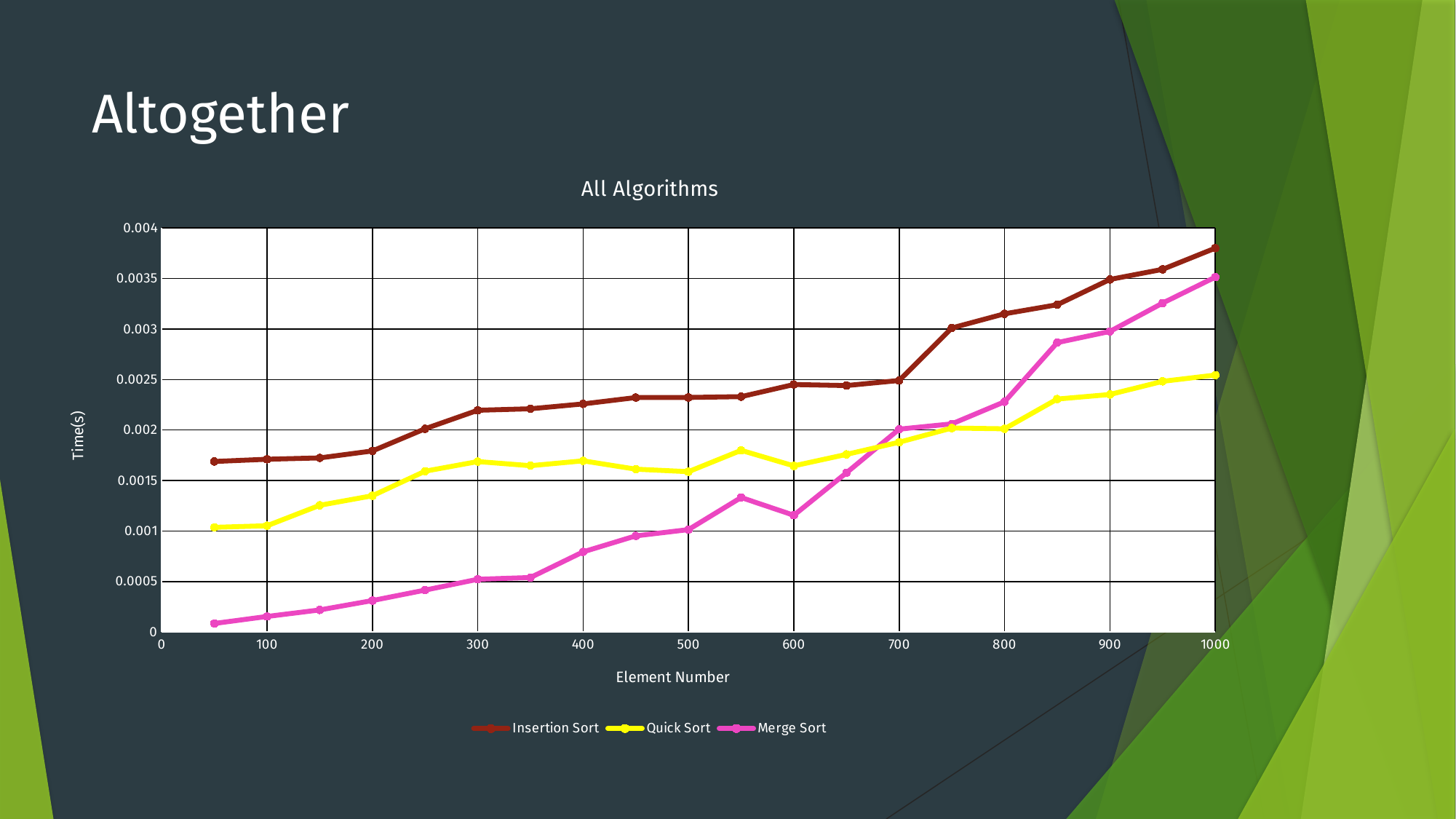

# Altogether

### Chart: All Algorithms

| Category | Insertion Sort | Quick Sort | Merge Sort |
|---|---|---|---|